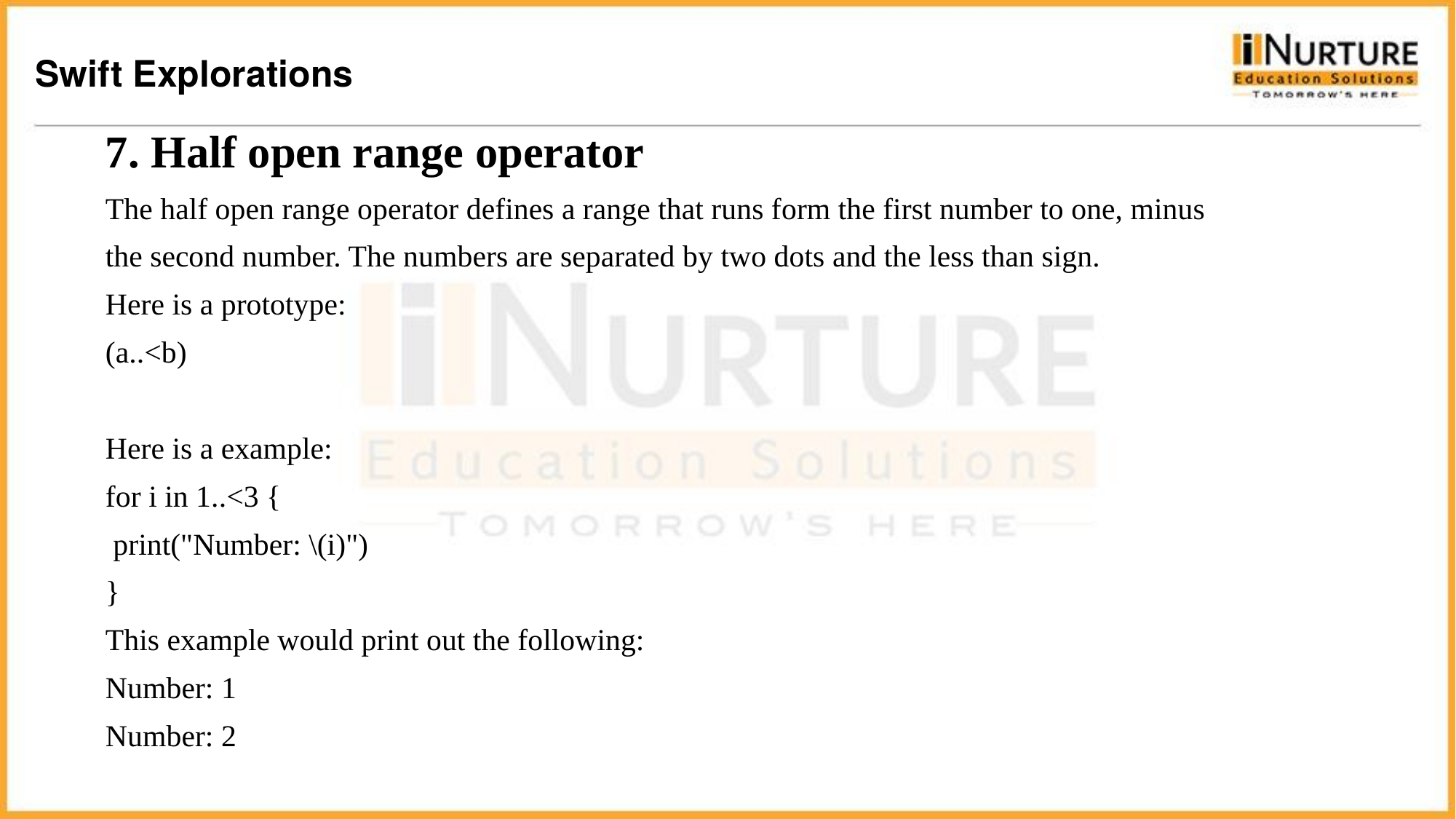

Swift Explorations
7. Half open range operator
The half open range operator defines a range that runs form the first number to one, minus
the second number. The numbers are separated by two dots and the less than sign.
Here is a prototype:
(a..<b)

Here is a example:
for i in 1..<3 {
 print("Number: \(i)")
}
This example would print out the following:
Number: 1
Number: 2